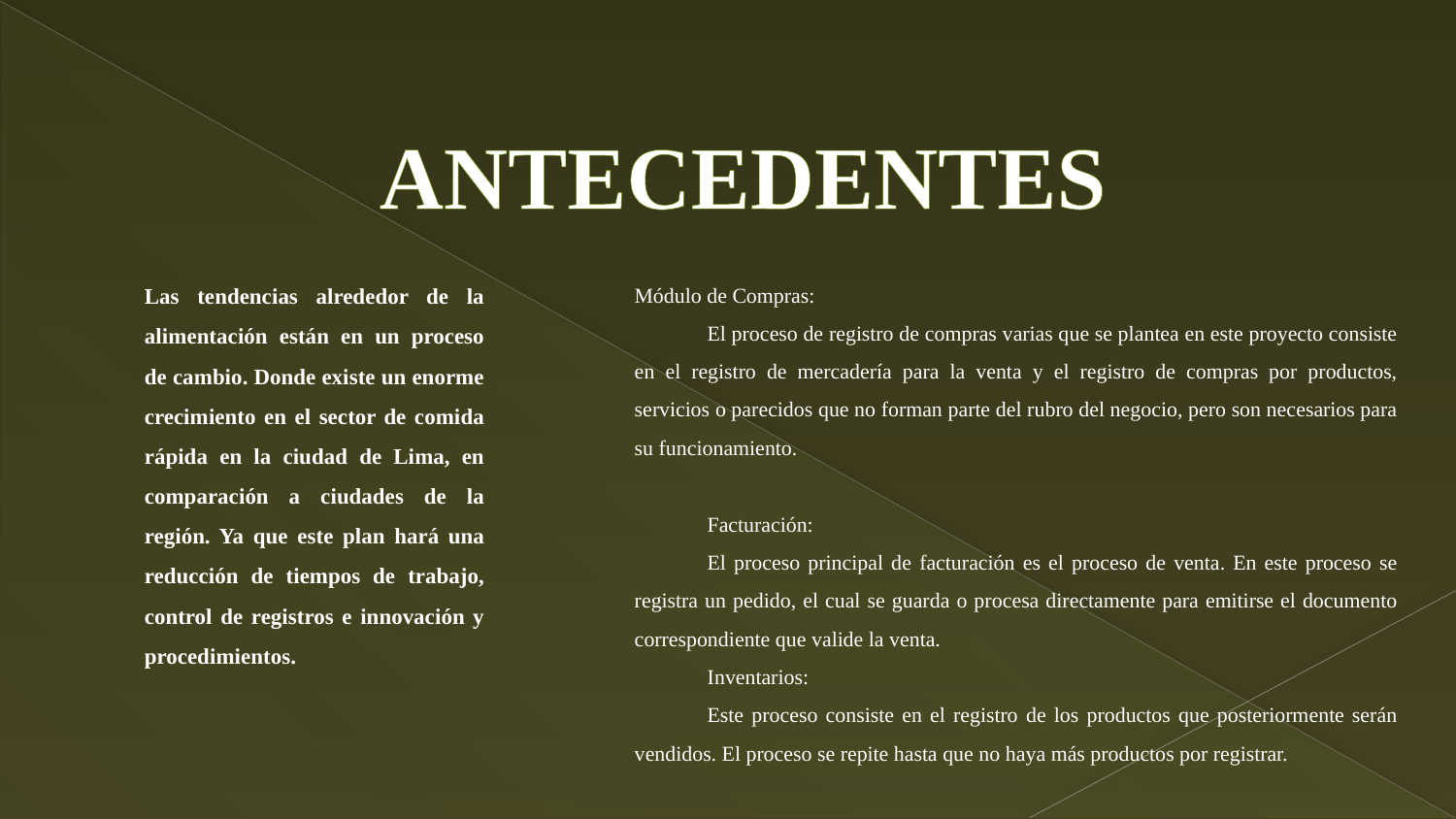

# ANTECEDENTES
Las tendencias alrededor de la alimentación están en un proceso de cambio. Donde existe un enorme crecimiento en el sector de comida rápida en la ciudad de Lima, en comparación a ciudades de la región. Ya que este plan hará una reducción de tiempos de trabajo, control de registros e innovación y procedimientos.
Módulo de Compras:
El proceso de registro de compras varias que se plantea en este proyecto consiste en el registro de mercadería para la venta y el registro de compras por productos, servicios o parecidos que no forman parte del rubro del negocio, pero son necesarios para su funcionamiento.

Facturación:
El proceso principal de facturación es el proceso de venta. En este proceso se registra un pedido, el cual se guarda o procesa directamente para emitirse el documento correspondiente que valide la venta.
Inventarios:
Este proceso consiste en el registro de los productos que posteriormente serán vendidos. El proceso se repite hasta que no haya más productos por registrar.